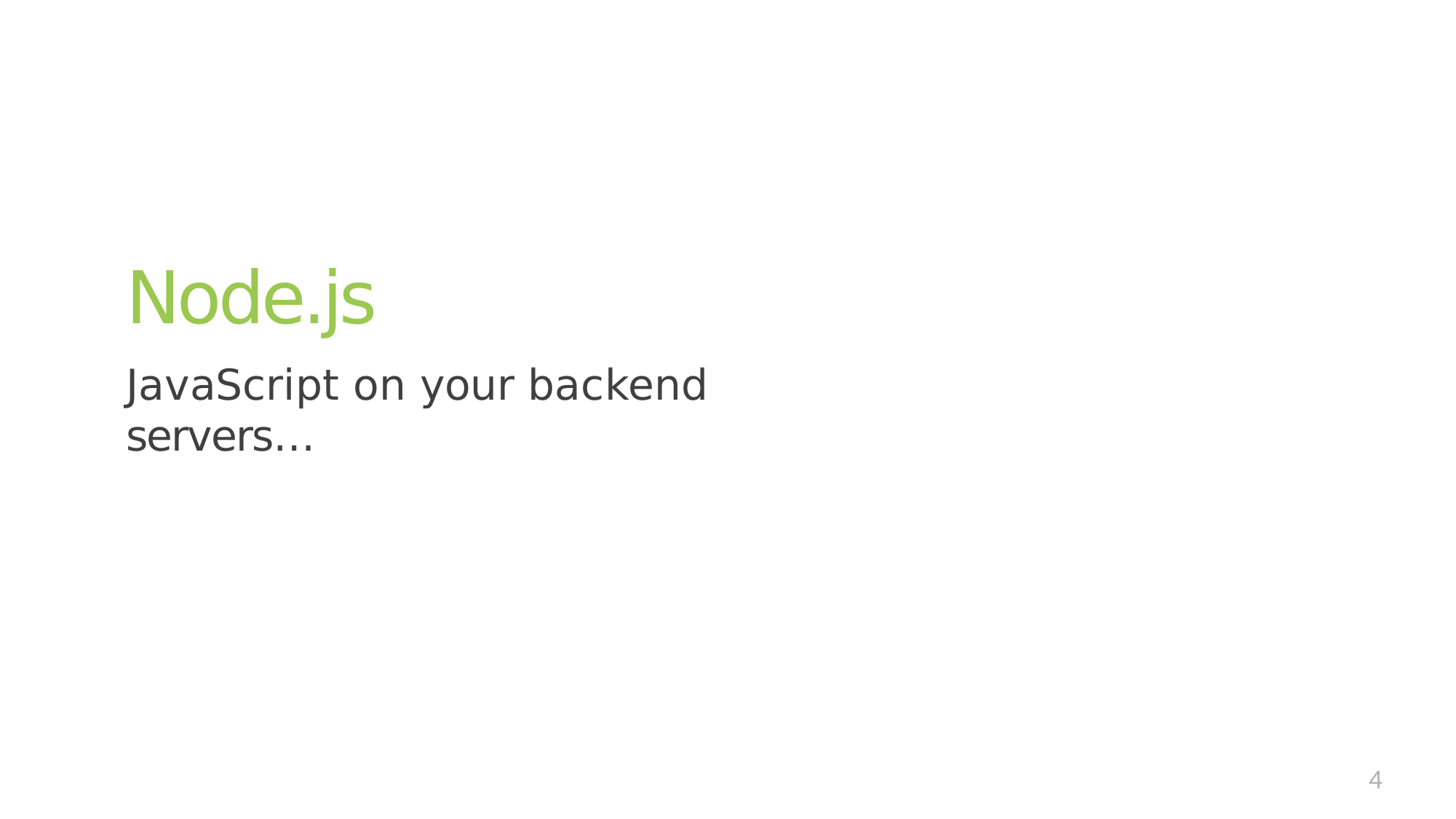

Node.js
JavaScript on your backend servers…
4